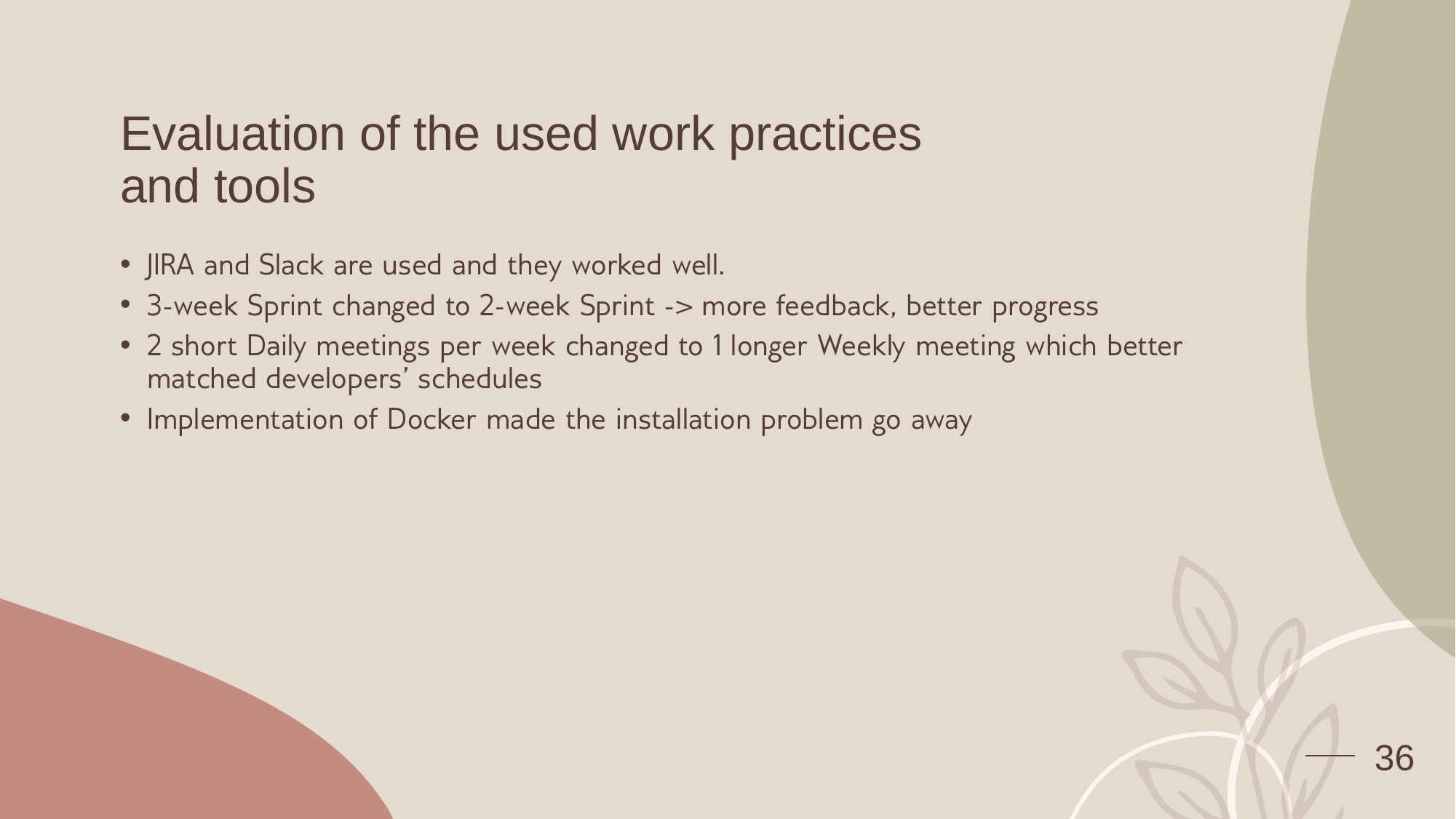

# Evaluation of the used work practices and tools
JIRA and Slack are used and they worked well.
3-week Sprint changed to 2-week Sprint -> more feedback, better progress
2 short Daily meetings per week changed to 1 longer Weekly meeting which better matched developers’ schedules
Implementation of Docker made the installation problem go away
36